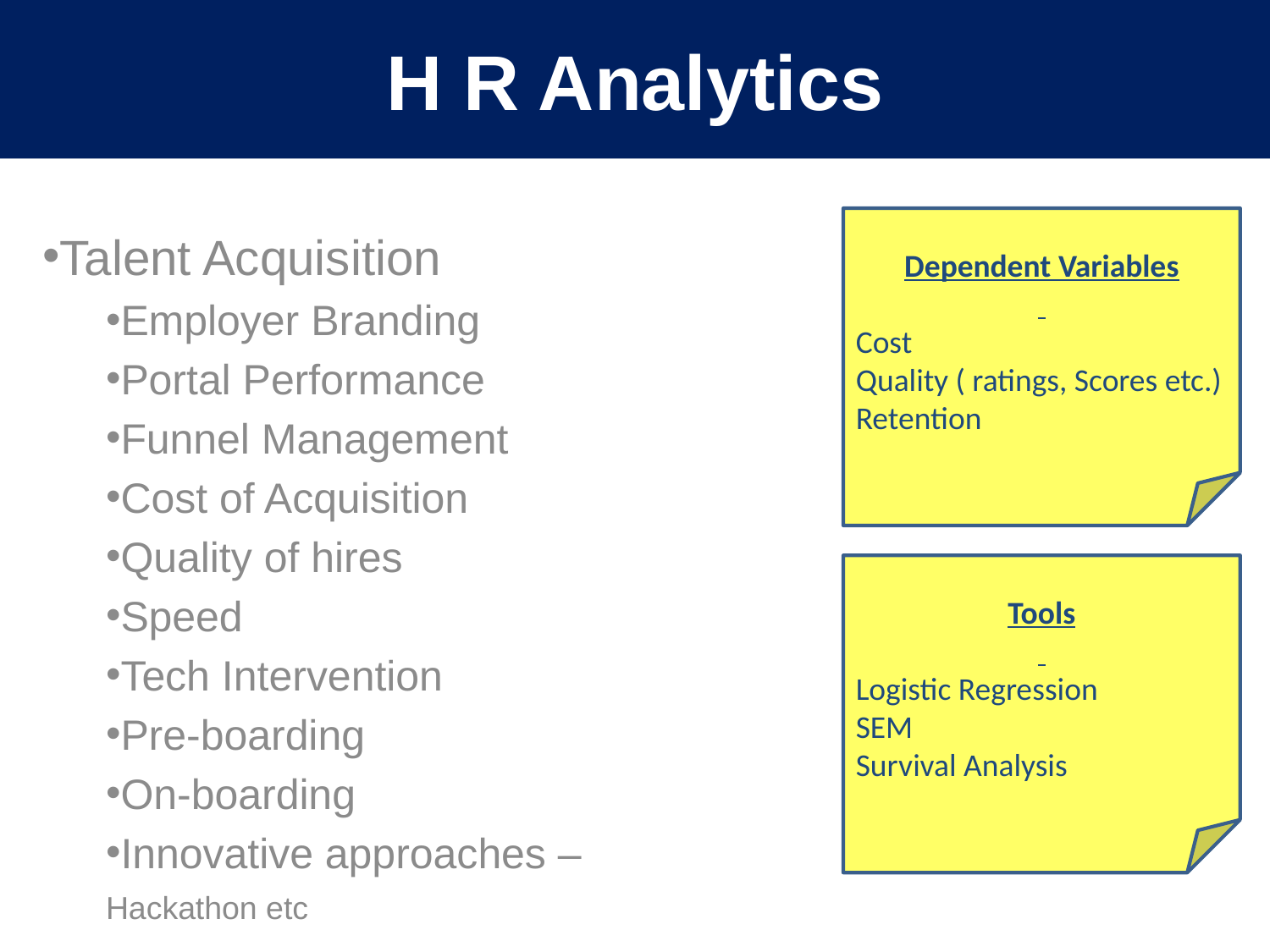

H R Analytics
Dependent Variables

Cost
Quality ( ratings, Scores etc.)
Retention
Talent Acquisition
Employer Branding
Portal Performance
Funnel Management
Cost of Acquisition
Quality of hires
Speed
Tech Intervention
Pre-boarding
On-boarding
Innovative approaches – Hackathon etc

Tools

Logistic Regression
SEM
Survival Analysis